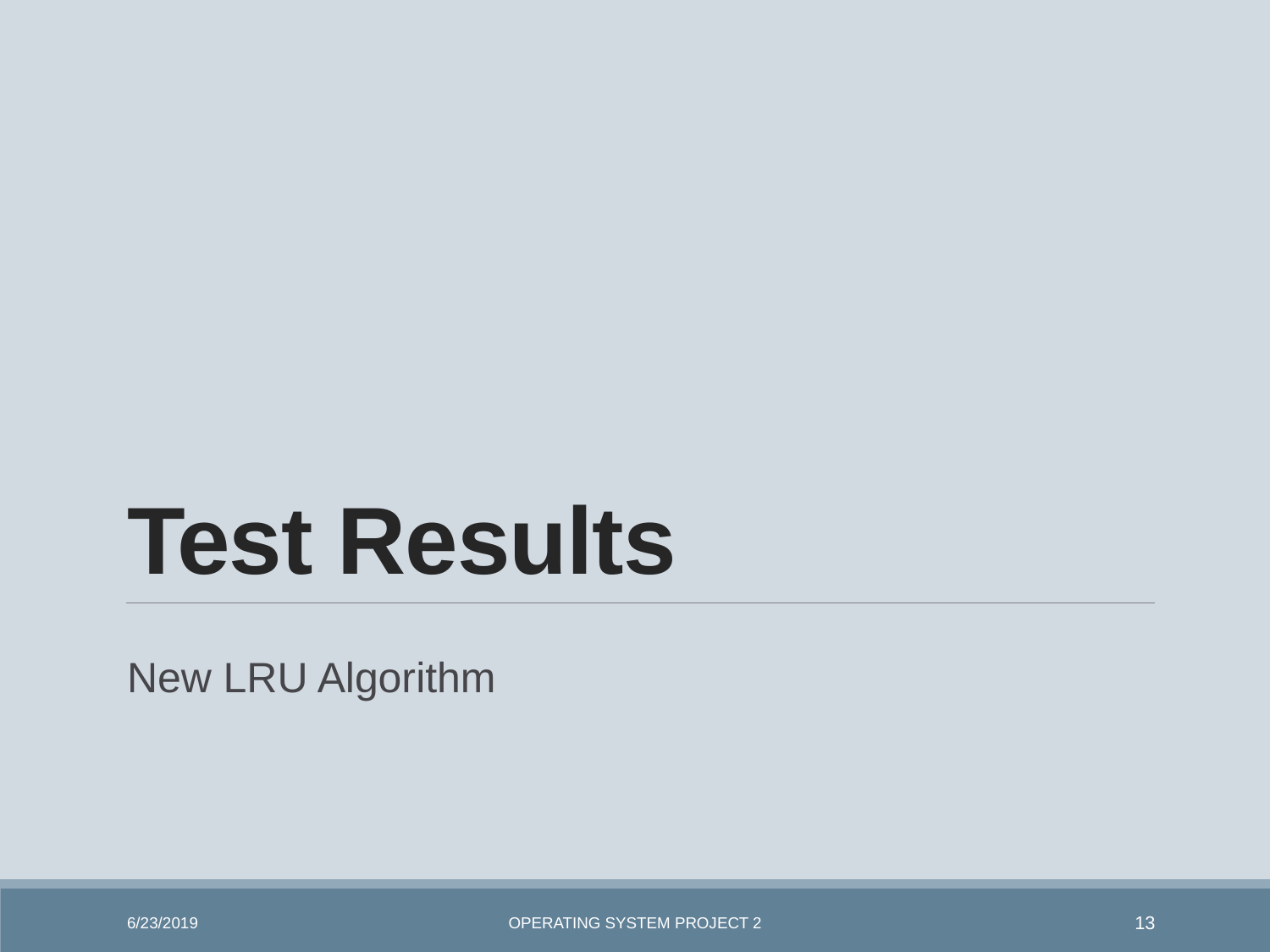

# Test Results
New LRU Algorithm
6/23/2019
Operating System Project 2
13